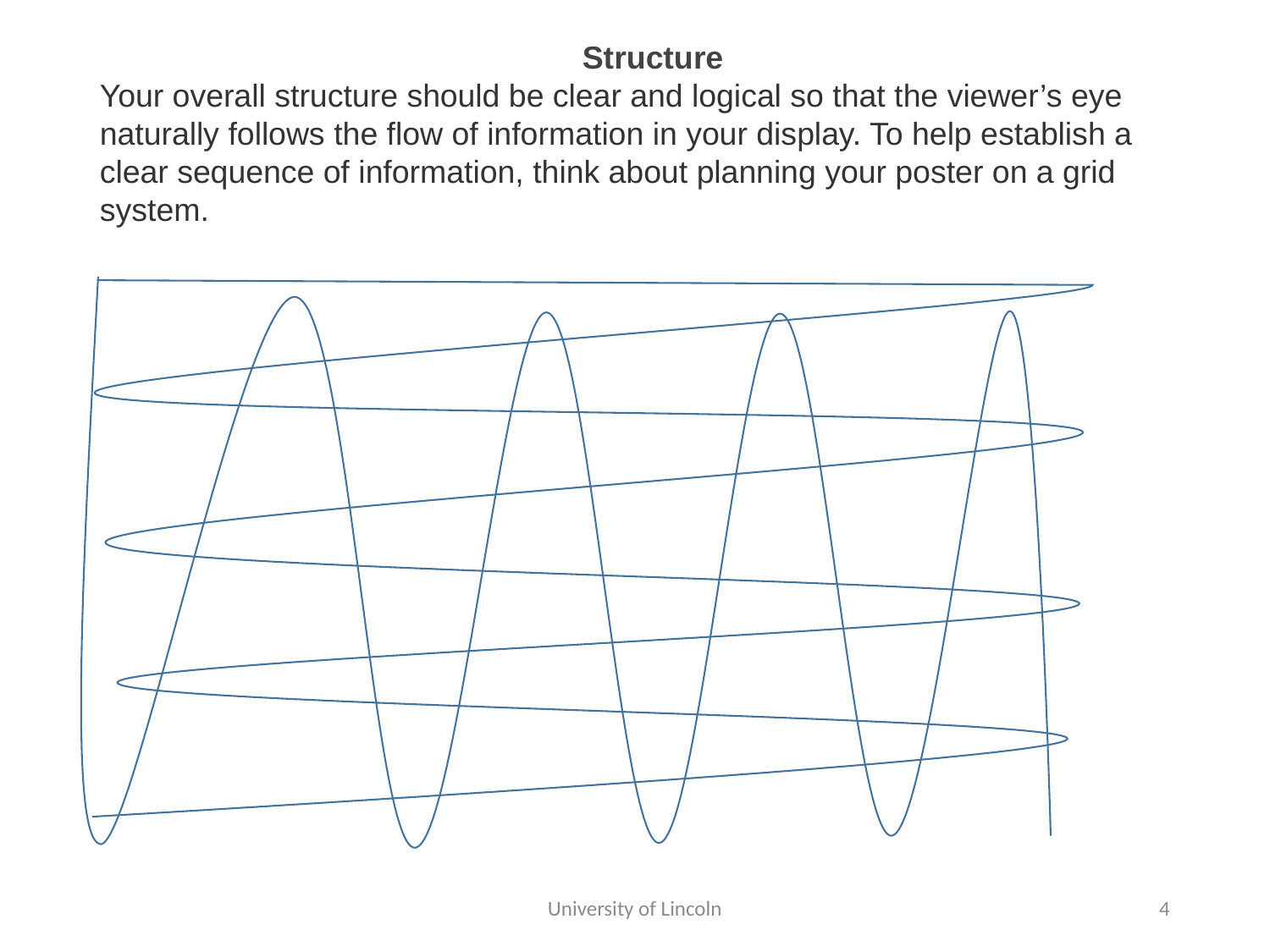

Structure
Your overall structure should be clear and logical so that the viewer’s eye naturally follows the flow of information in your display. To help establish a clear sequence of information, think about planning your poster on a grid system.

University of Lincoln
4